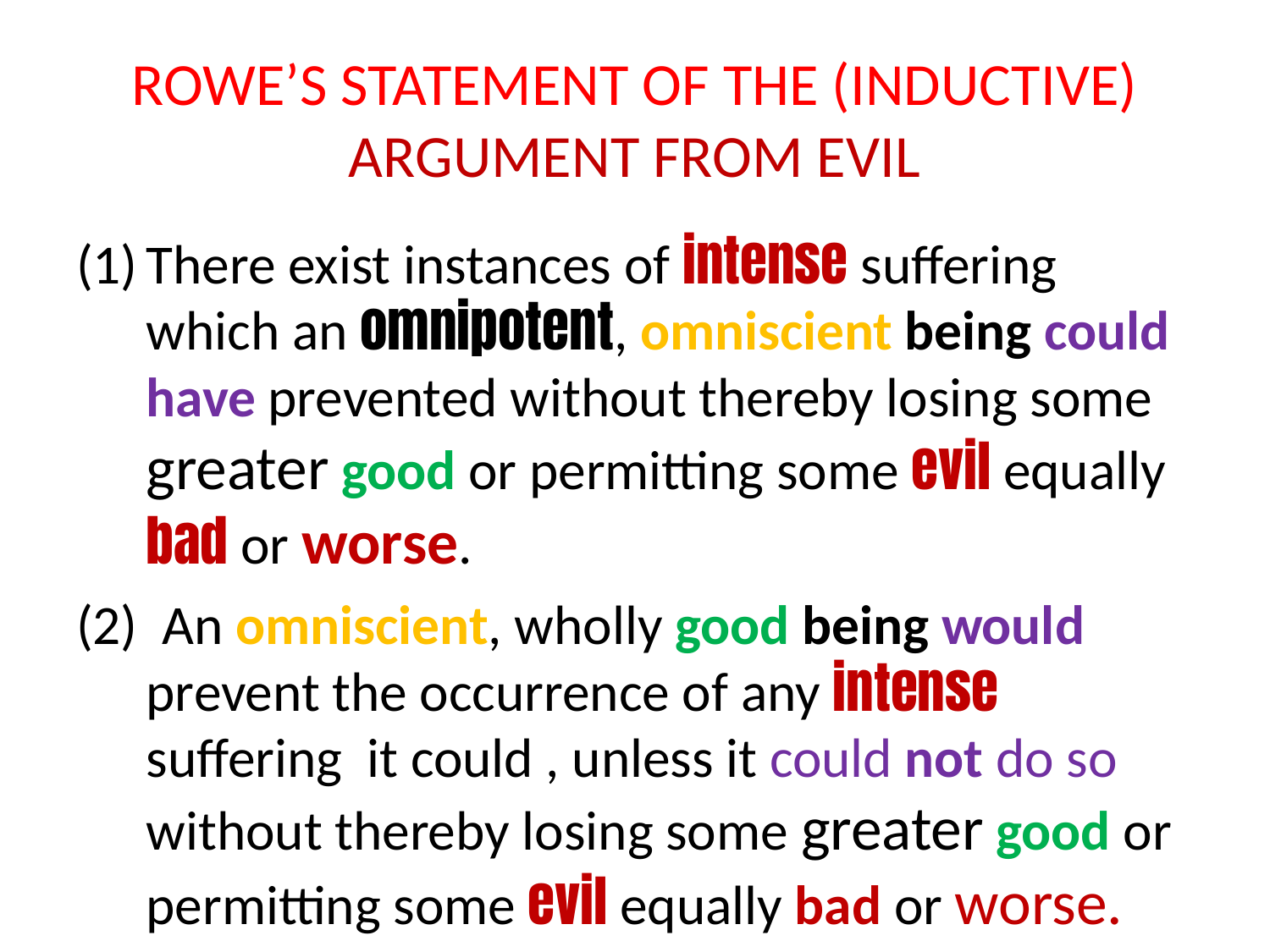

# ROWE’S STATEMENT OF THE (INDUCTIVE) ARGUMENT FROM EVIL
There exist instances of intense suffering which an omnipotent, omniscient being could have prevented without thereby losing some greater good or permitting some evil equally bad or worse.
(2)  An omniscient, wholly good being would prevent the occurrence of any intense suffering  it could , unless it could not do so without thereby losing some greater good or permitting some evil equally bad or worse.